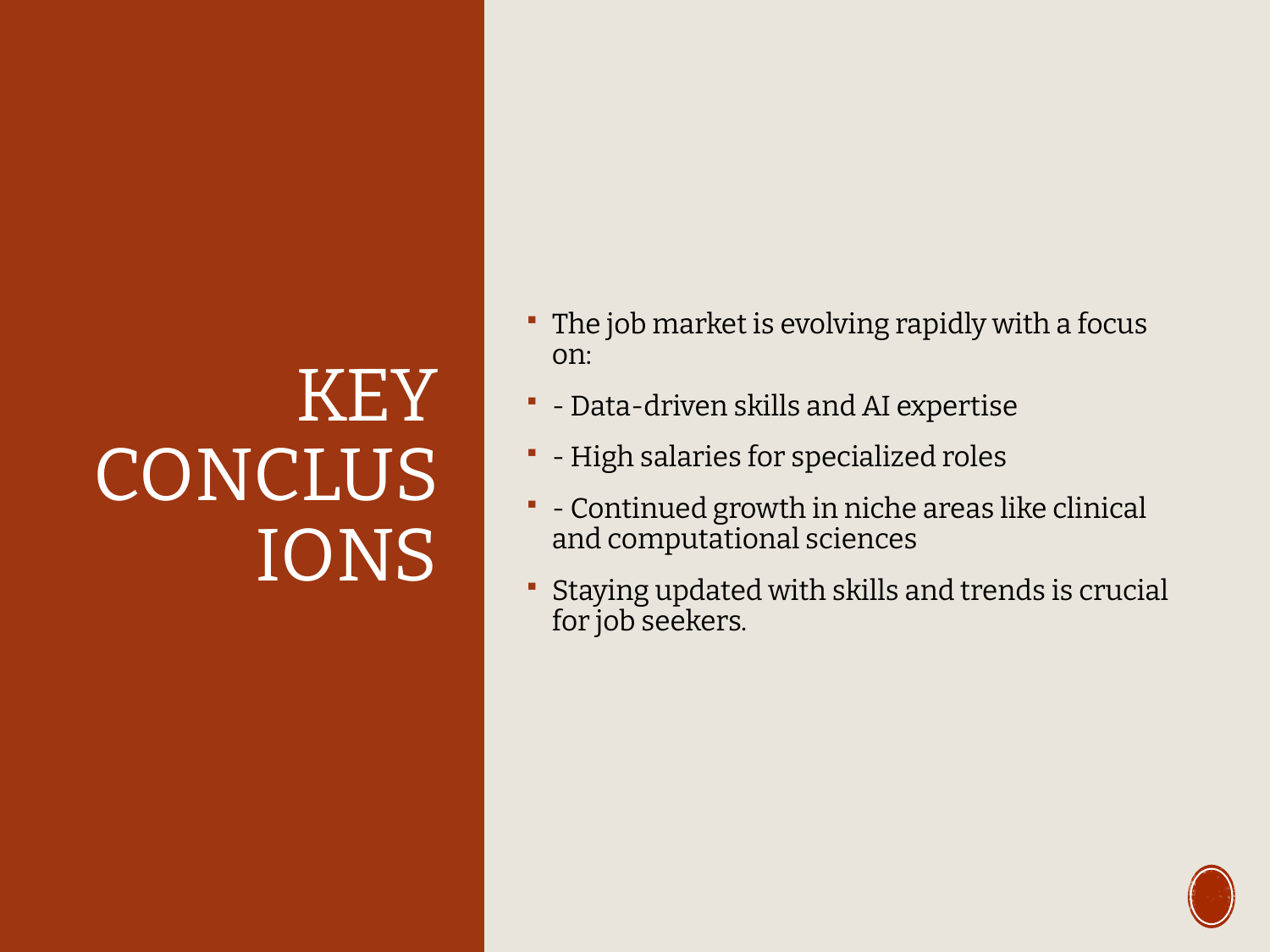

# Key Conclusions
The job market is evolving rapidly with a focus on:
- Data-driven skills and AI expertise
- High salaries for specialized roles
- Continued growth in niche areas like clinical and computational sciences
Staying updated with skills and trends is crucial for job seekers.